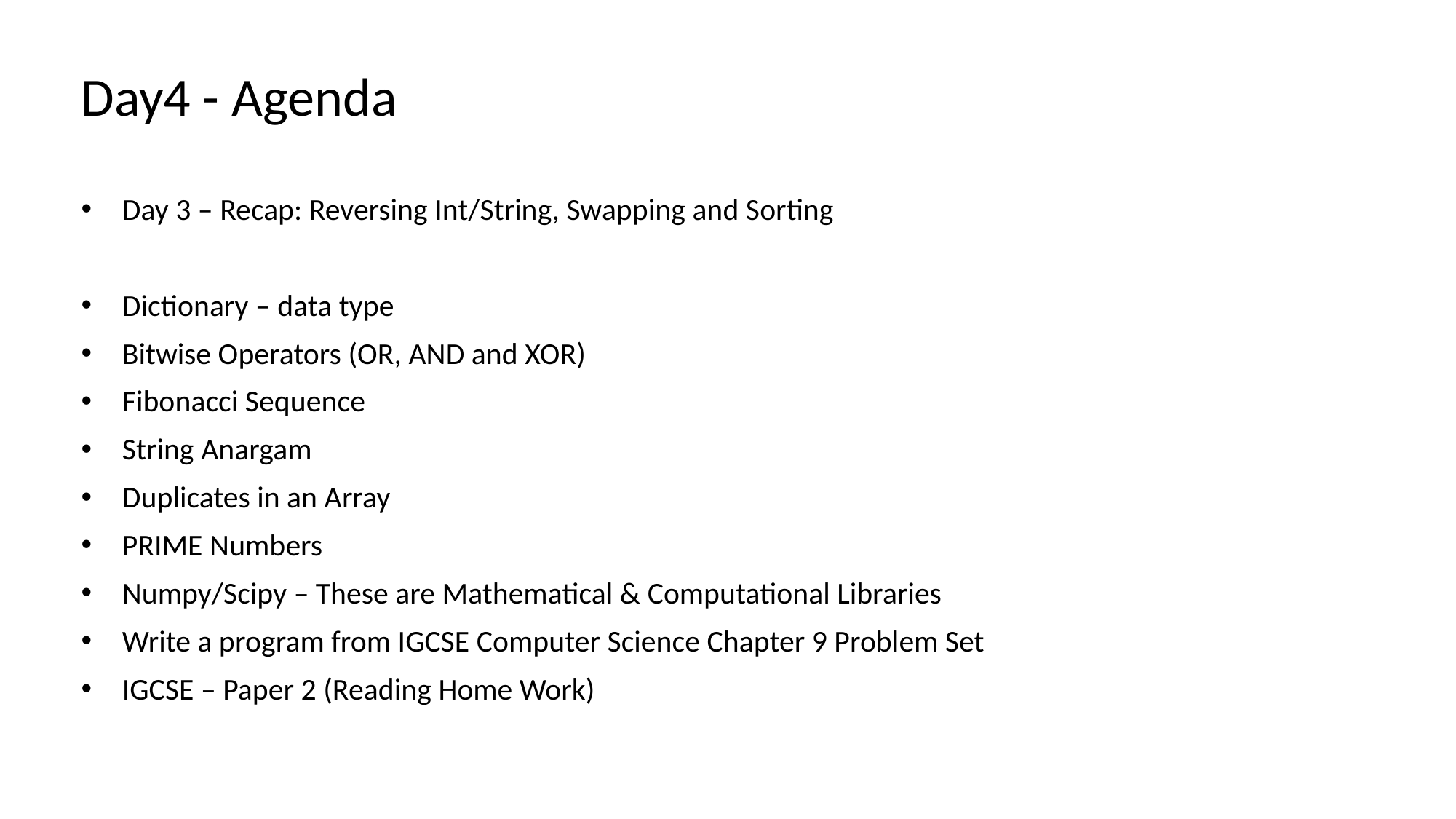

# Day4 - Agenda
Day 3 – Recap: Reversing Int/String, Swapping and Sorting

Dictionary – data type
Bitwise Operators (OR, AND and XOR)
Fibonacci Sequence
String Anargam
Duplicates in an Array
PRIME Numbers
Numpy/Scipy – These are Mathematical & Computational Libraries
Write a program from IGCSE Computer Science Chapter 9 Problem Set
IGCSE – Paper 2 (Reading Home Work)